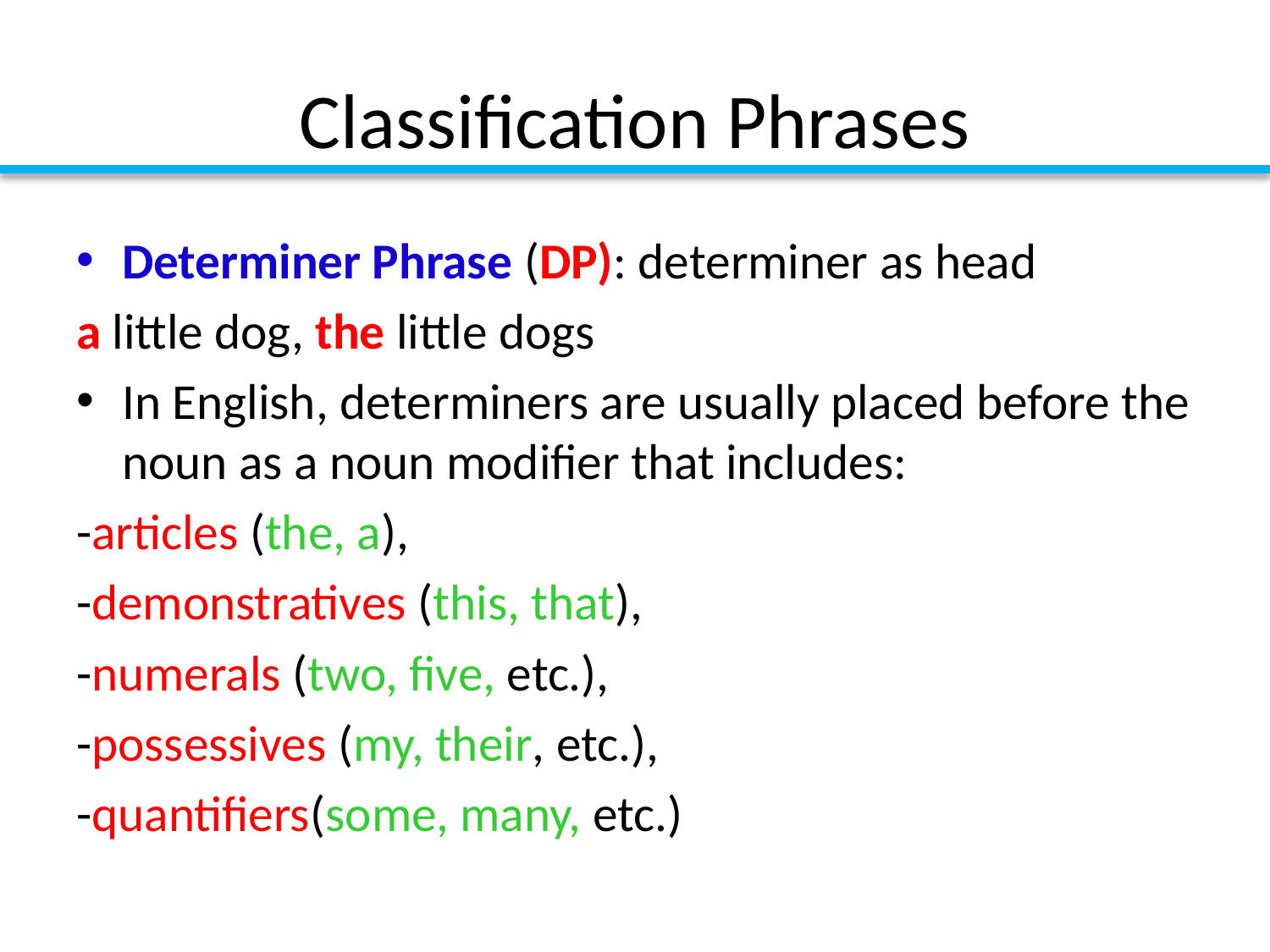

# Classification Phrases
Determiner Phrase (DP): determiner as head
a little dog, the little dogs
In English, determiners are usually placed before the noun as a noun modifier that includes:
-articles (the, a),
-demonstratives (this, that),
-numerals (two, five, etc.),
-possessives (my, their, etc.),
-quantifiers(some, many, etc.)